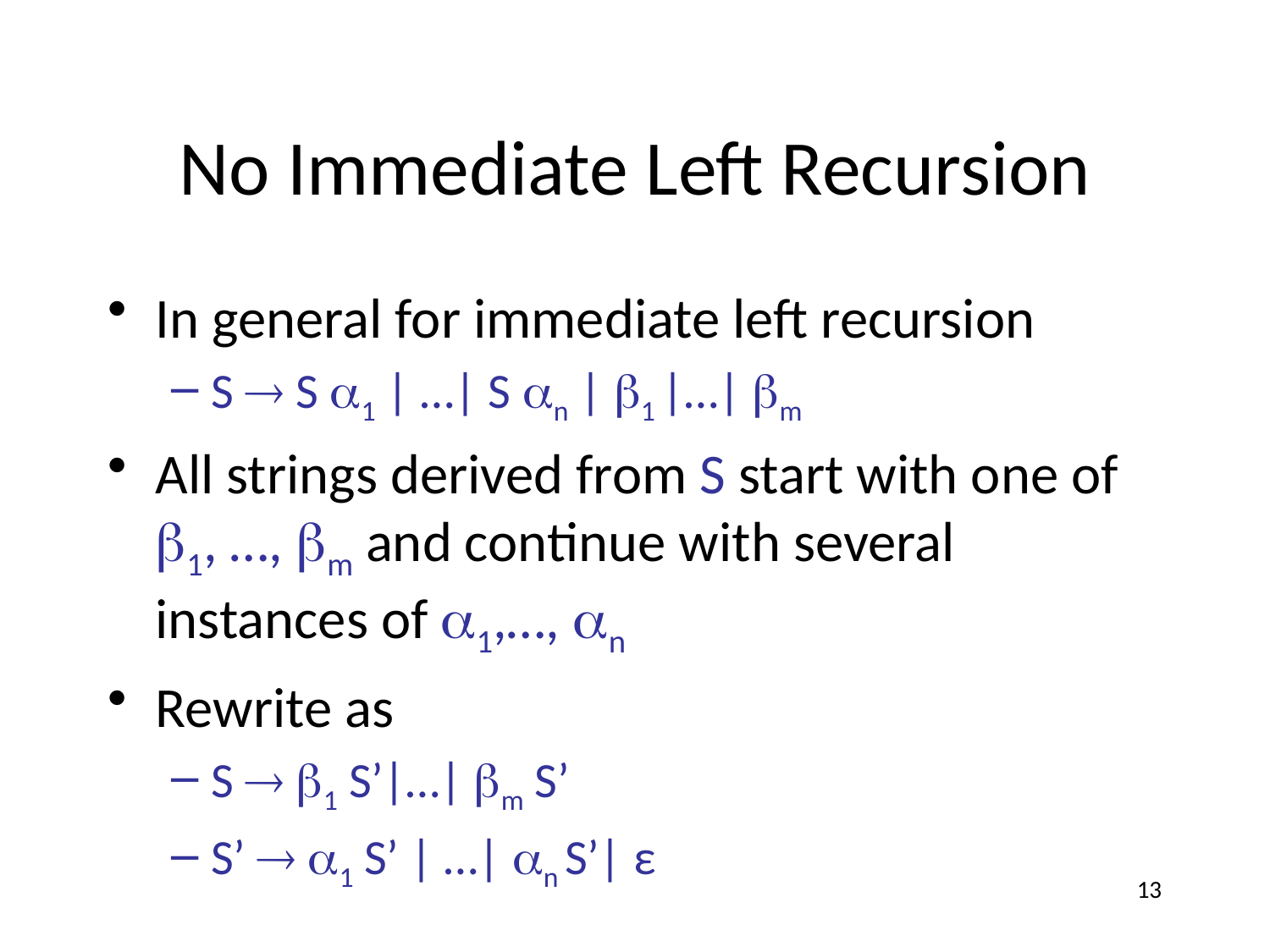

# No Immediate Left Recursion
In general for immediate left recursion
S → S α1 | …| S αn | β1 |…| βm
All strings derived from S start with one of β1, …, βm and continue with several instances of α1,…, αn
Rewrite as
S → β1 S’|…| βm S’
S’ → α1 S’ | …| αn S’| ε

13